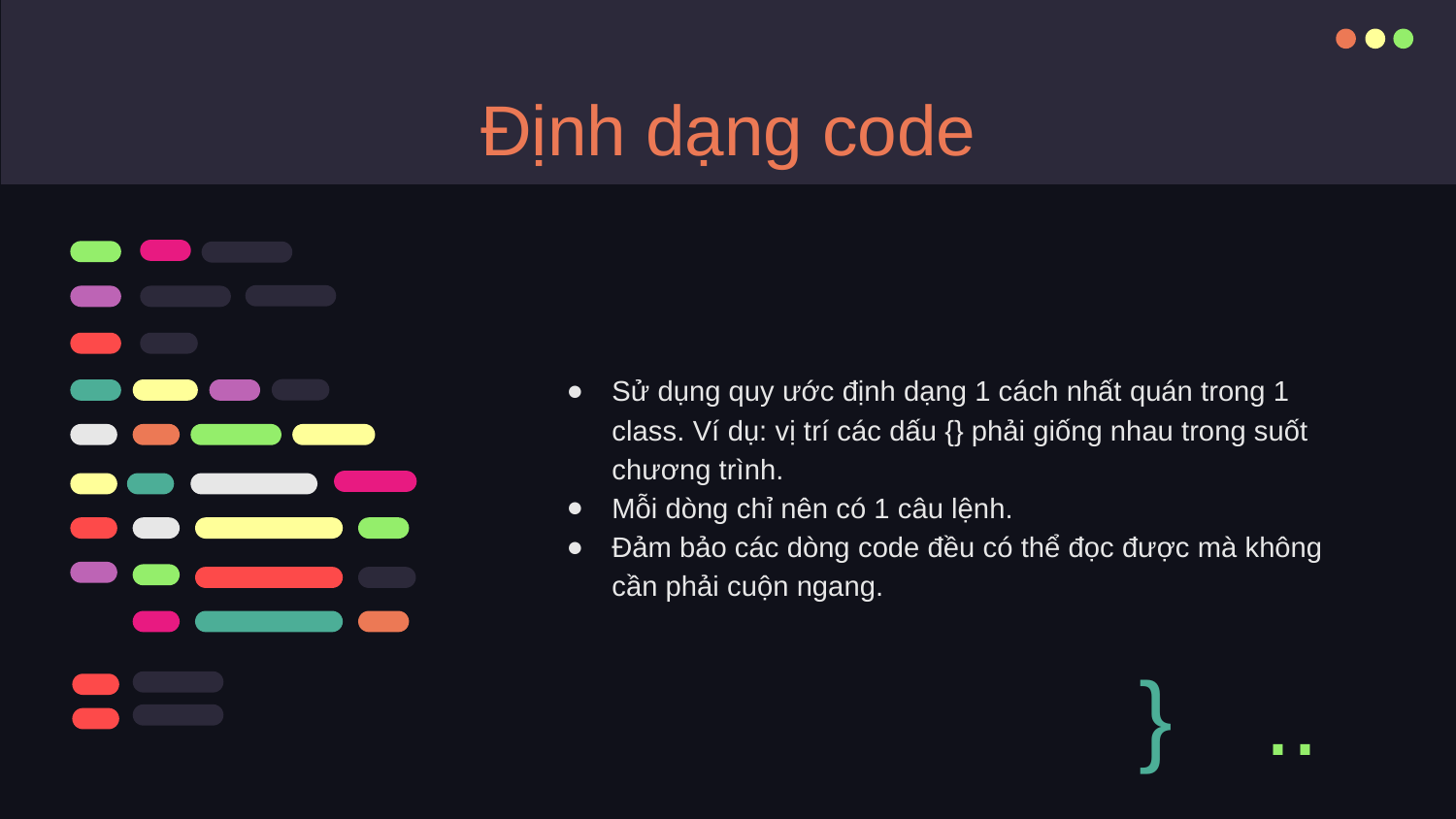

# Định dạng code

Sử dụng quy ước định dạng 1 cách nhất quán trong 1 class. Ví dụ: vị trí các dấu {} phải giống nhau trong suốt chương trình.
Mỗi dòng chỉ nên có 1 câu lệnh.
Đảm bảo các dòng code đều có thể đọc được mà không cần phải cuộn ngang.

}
..